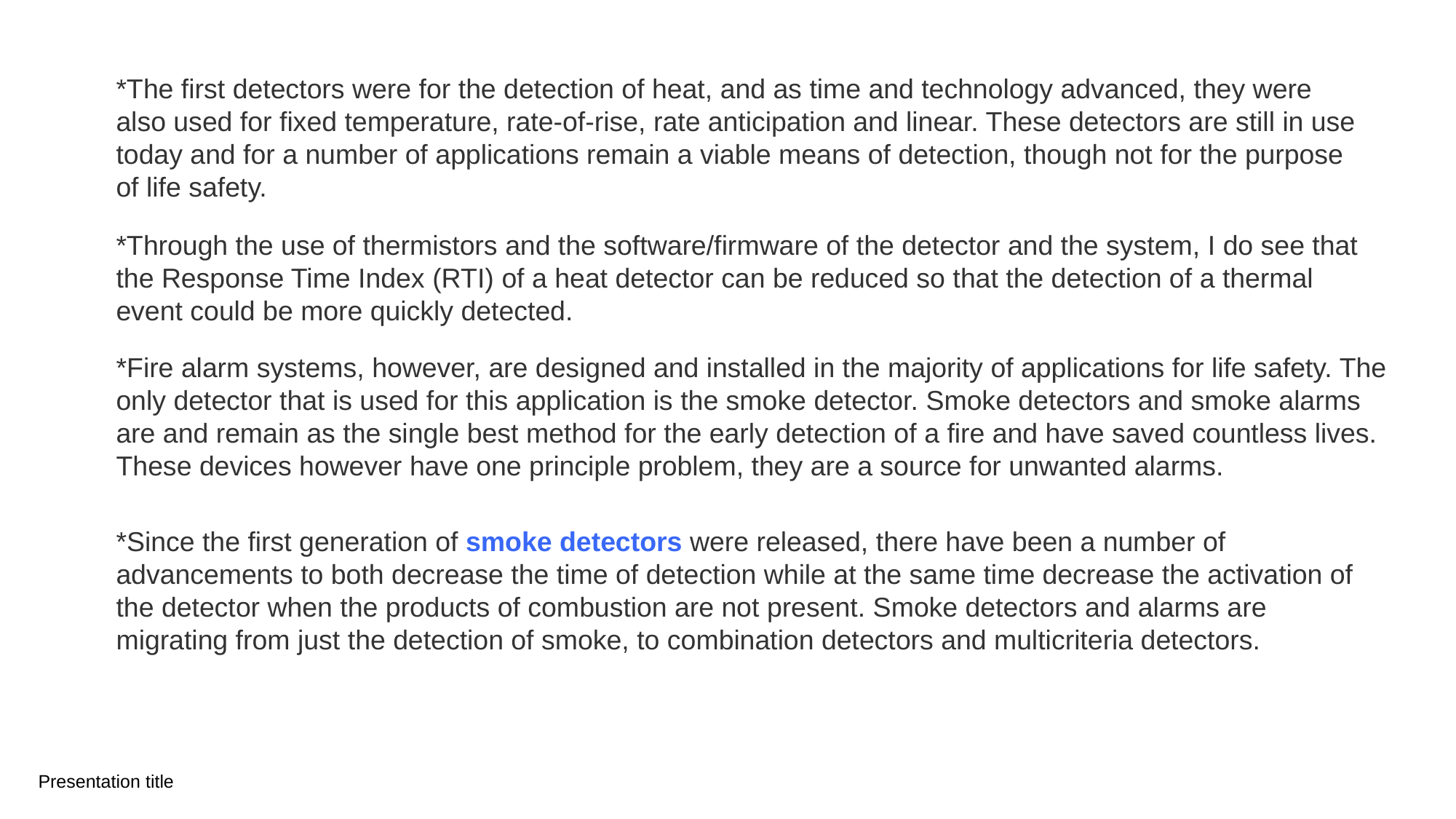

*The first detectors were for the detection of heat, and as time and technology advanced, they were also used for fixed temperature, rate-of-rise, rate anticipation and linear. These detectors are still in use today and for a number of applications remain a viable means of detection, though not for the purpose of life safety.
*Through the use of thermistors and the software/firmware of the detector and the system, I do see that the Response Time Index (RTI) of a heat detector can be reduced so that the detection of a thermal event could be more quickly detected.
*Fire alarm systems, however, are designed and installed in the majority of applications for life safety. The only detector that is used for this application is the smoke detector. Smoke detectors and smoke alarms are and remain as the single best method for the early detection of a fire and have saved countless lives. These devices however have one principle problem, they are a source for unwanted alarms.
*Since the first generation of smoke detectors were released, there have been a number of advancements to both decrease the time of detection while at the same time decrease the activation of the detector when the products of combustion are not present. Smoke detectors and alarms are migrating from just the detection of smoke, to combination detectors and multicriteria detectors.
Presentation title
11